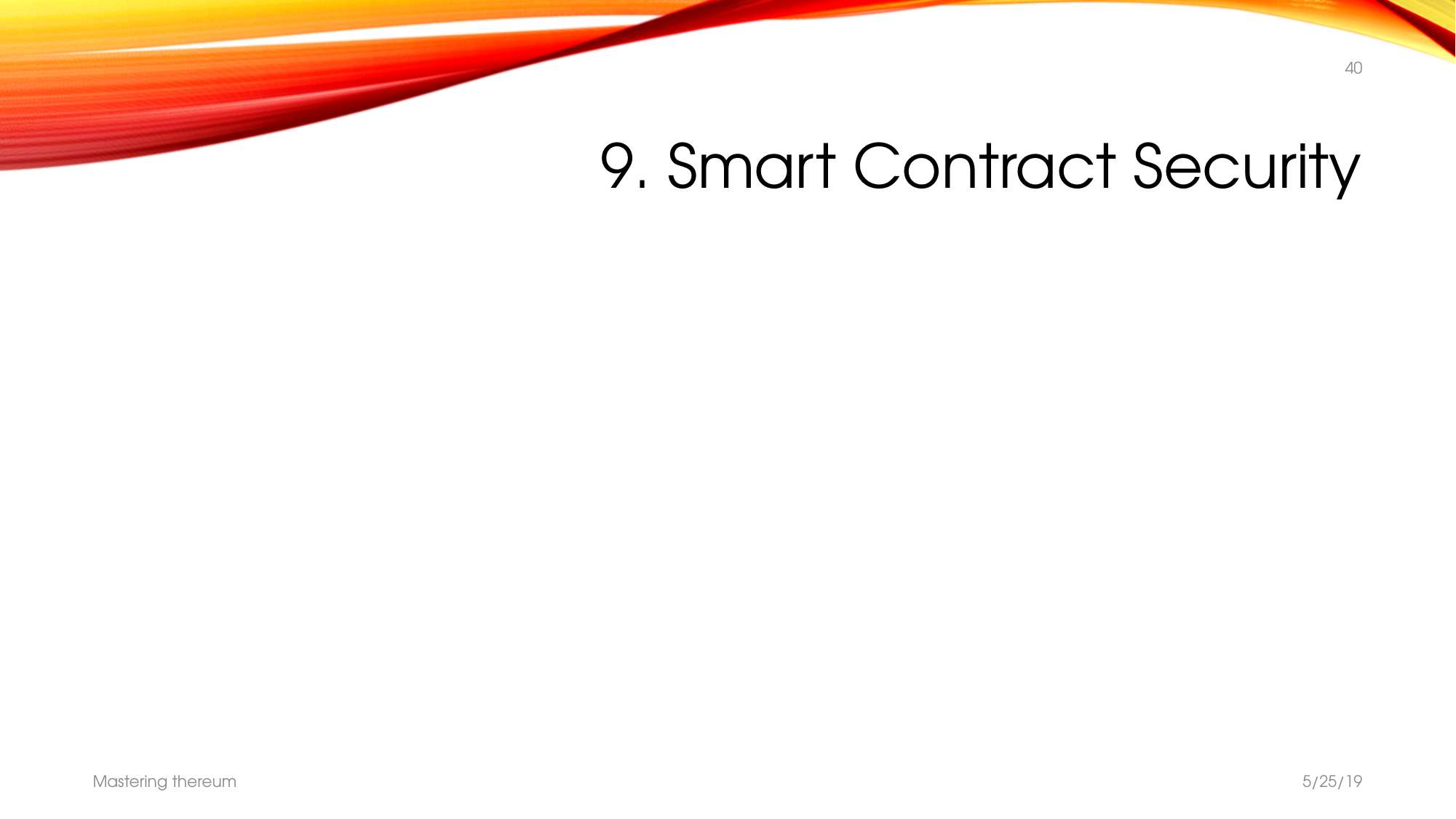

40
# 9. Smart Contract Security

Mastering thereum
5/25/19